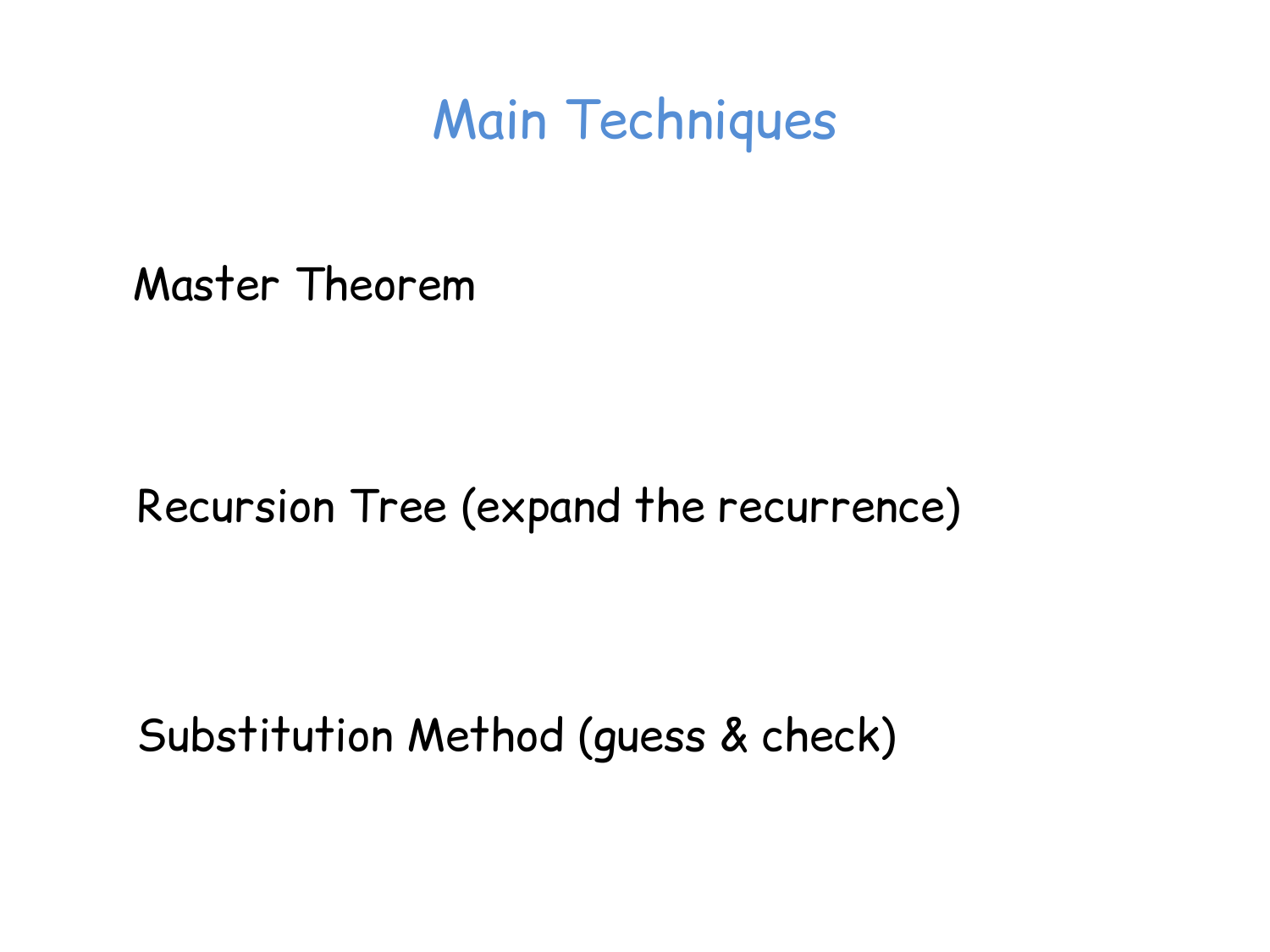

# Main Techniques
Master Theorem

Recursion Tree (expand the recurrence)
Substitution Method (guess & check)